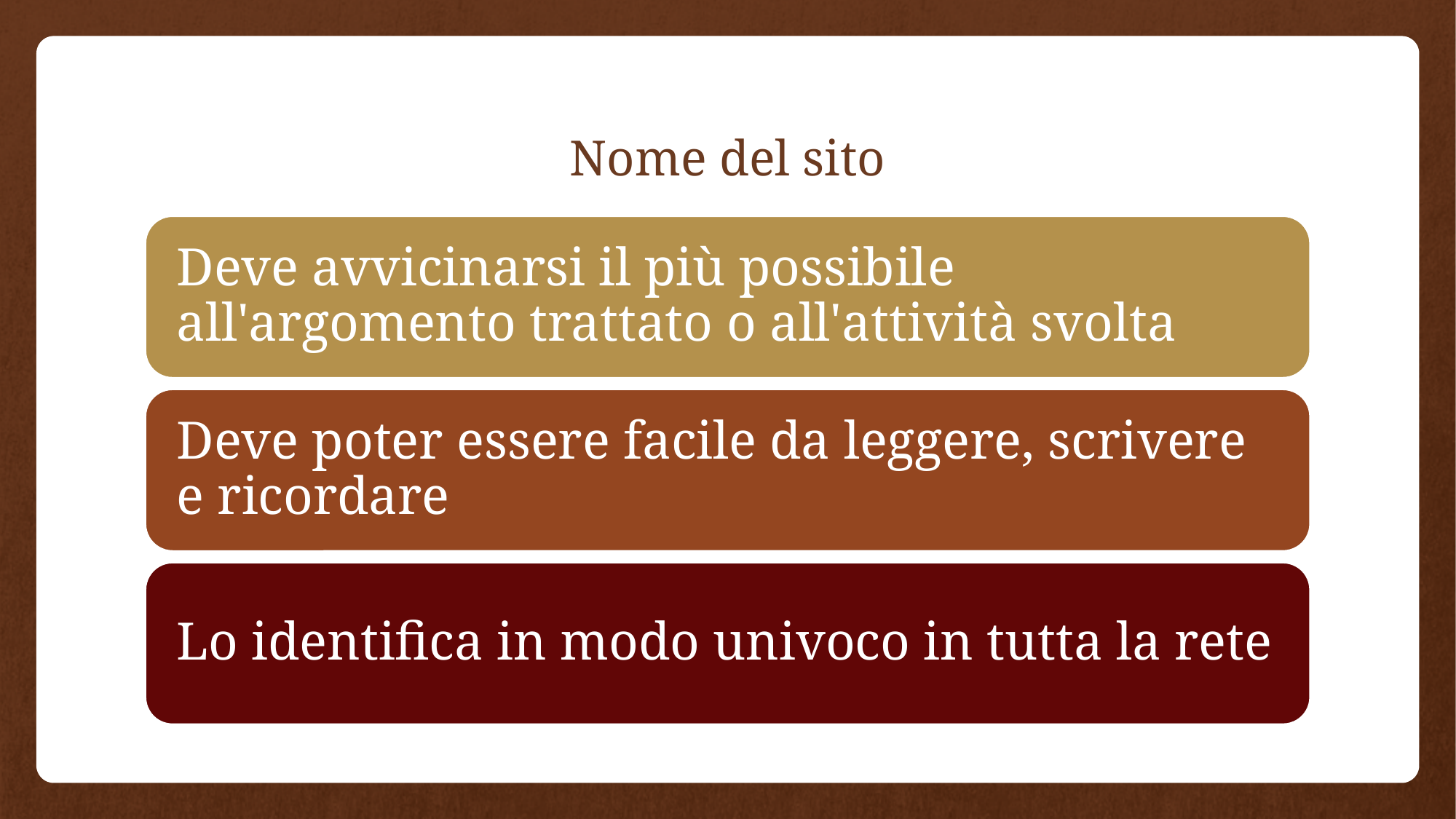

# Nome del sito
Deve avvicinarsi il più possibile all'argomento trattato o all'attività svolta
Deve poter essere facile da leggere, scrivere e ricordare
Lo identifica in modo univoco in tutta la rete